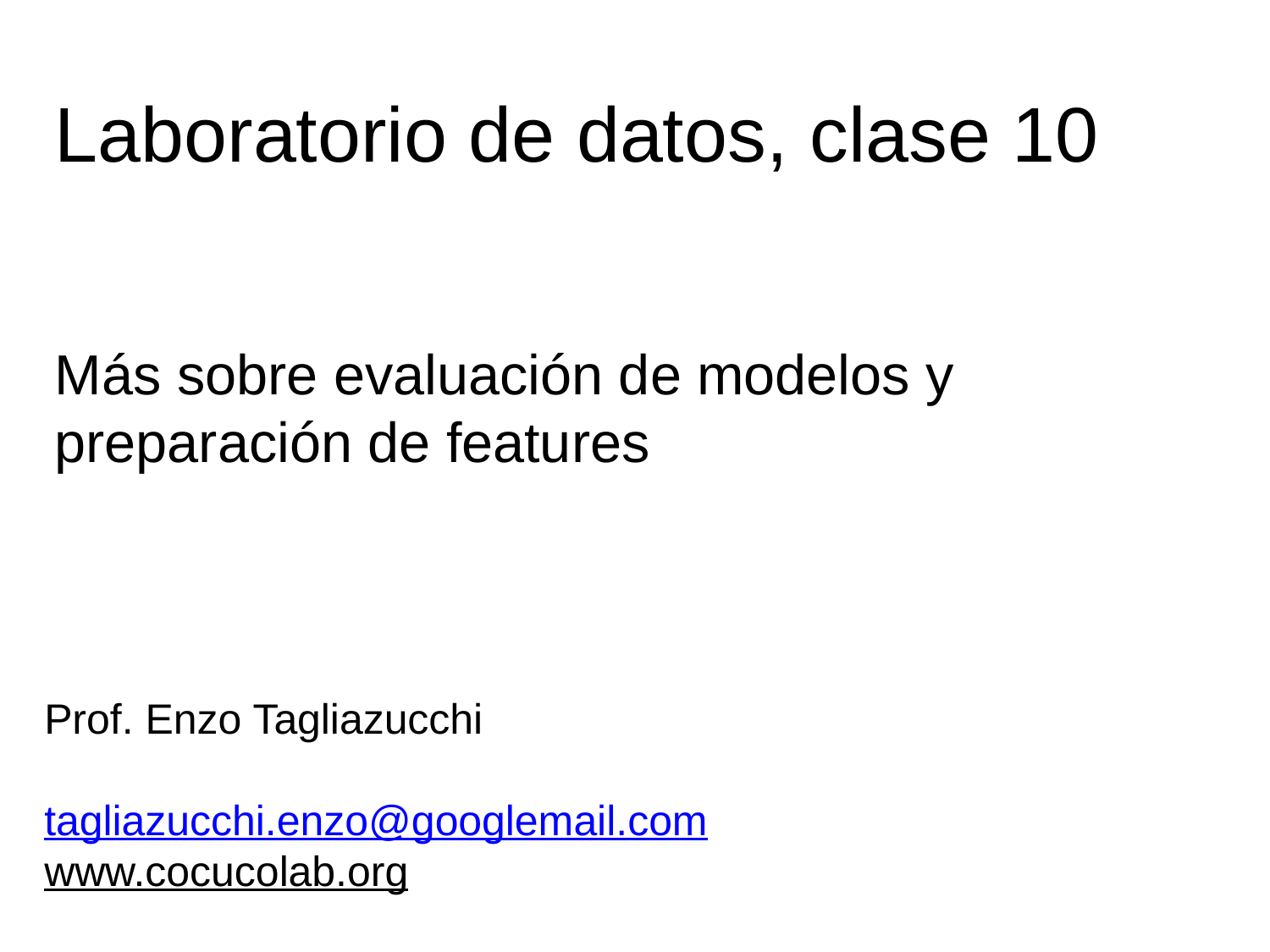

Laboratorio de datos, clase 10

Más sobre evaluación de modelos y preparación de features

Prof. Enzo Tagliazucchi

tagliazucchi.enzo@googlemail.com
www.cocucolab.org